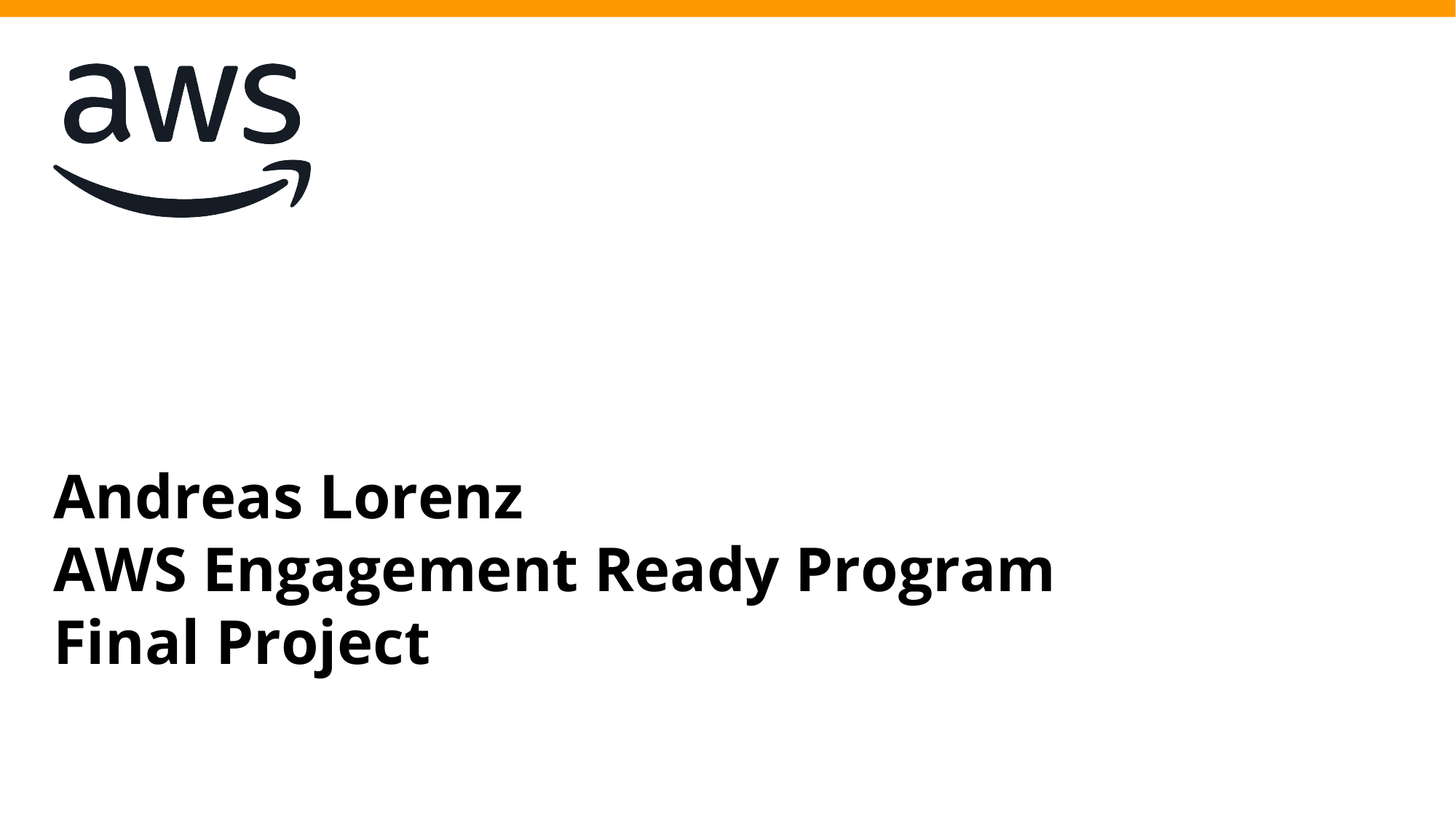

Andreas Lorenz
AWS Engagement Ready Program
Final Project